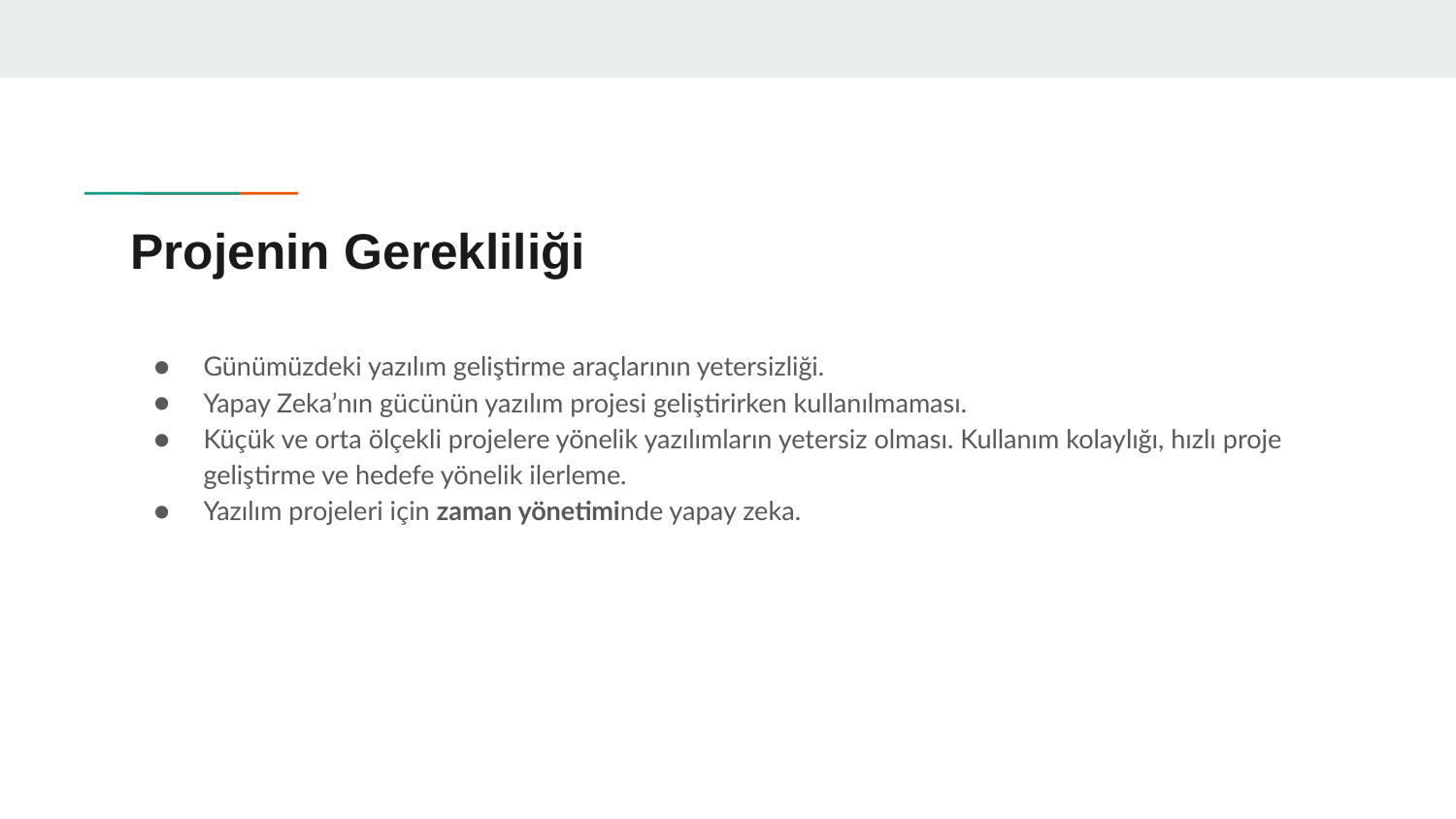

# Projenin Gerekliliği
Günümüzdeki yazılım geliştirme araçlarının yetersizliği.
Yapay Zeka’nın gücünün yazılım projesi geliştirirken kullanılmaması.
Küçük ve orta ölçekli projelere yönelik yazılımların yetersiz olması. Kullanım kolaylığı, hızlı proje geliştirme ve hedefe yönelik ilerleme.
Yazılım projeleri için zaman yönetiminde yapay zeka.